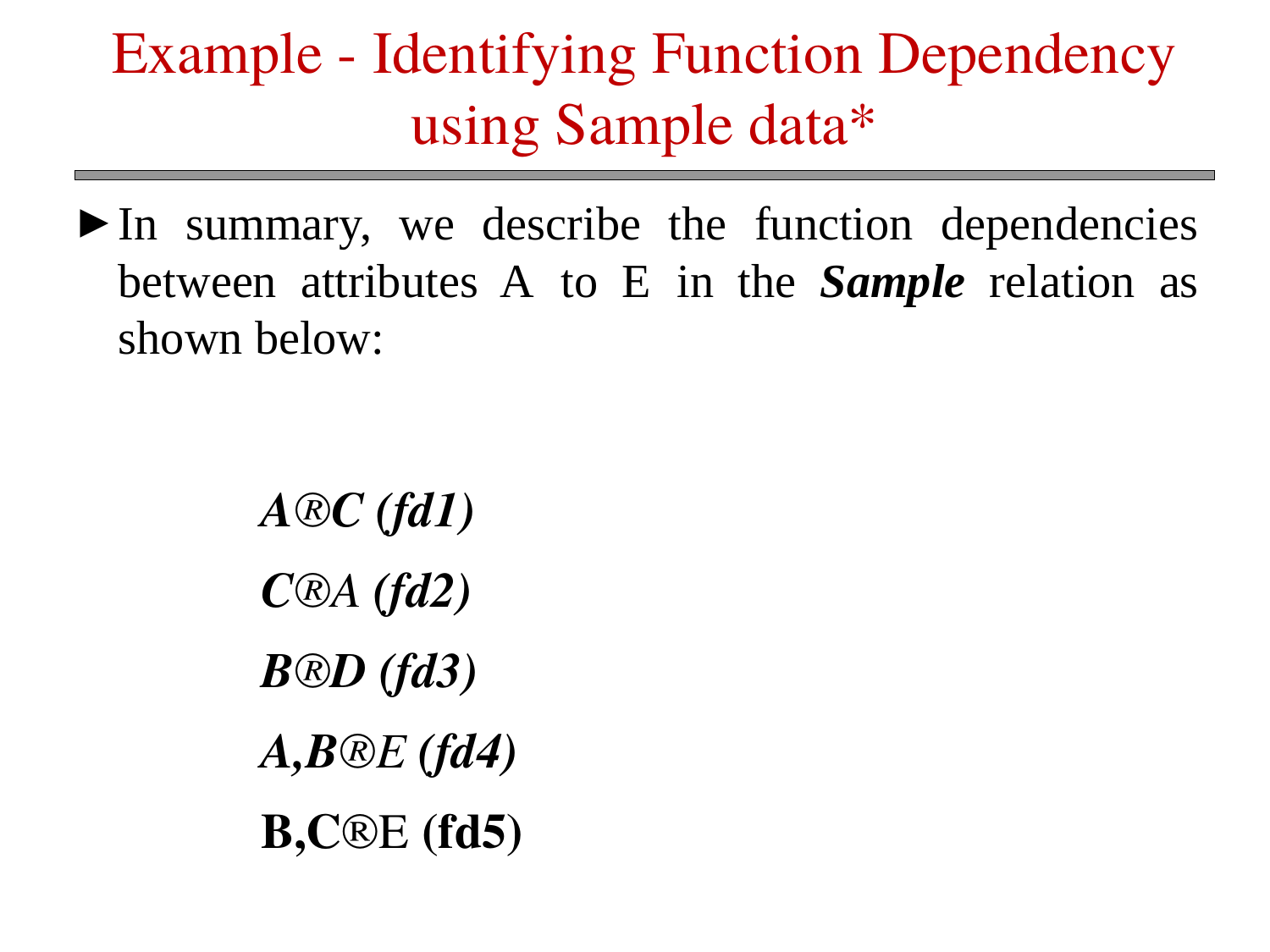

Example - Identifying Function Dependency using Sample data*

In summary, we describe the function dependencies between attributes A to E in the Sample relation as shown below:

A®C (fd1)
C®A (fd2)
B®D (fd3)
A,B®E (fd4)
B,C®E (fd5)